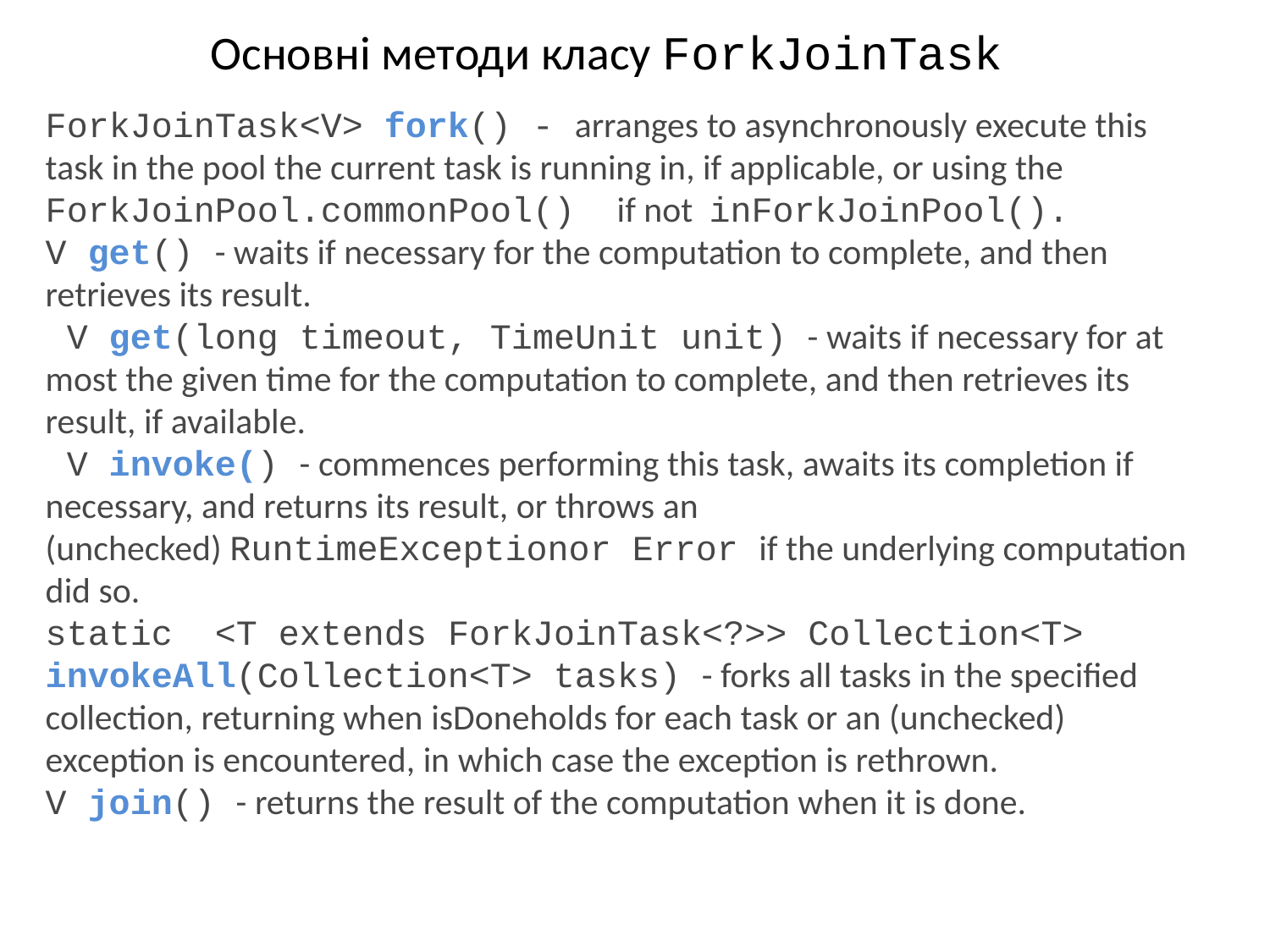

# Основні методи класу ForkJoinTask
ForkJoinTask<V> fork() - arranges to asynchronously execute this task in the pool the current task is running in, if applicable, or using the ForkJoinPool.commonPool()  if not  inForkJoinPool().
V get() - waits if necessary for the computation to complete, and then retrieves its result.
 V get(long timeout, TimeUnit unit) - waits if necessary for at most the given time for the computation to complete, and then retrieves its result, if available.
 V invoke() - commences performing this task, awaits its completion if necessary, and returns its result, or throws an (unchecked) RuntimeExceptionor Error if the underlying computation did so.
static  <T extends ForkJoinTask<?>> Collection<T> invokeAll(Collection<T> tasks) - forks all tasks in the specified collection, returning when isDoneholds for each task or an (unchecked) exception is encountered, in which case the exception is rethrown.
V join() - returns the result of the computation when it is done.